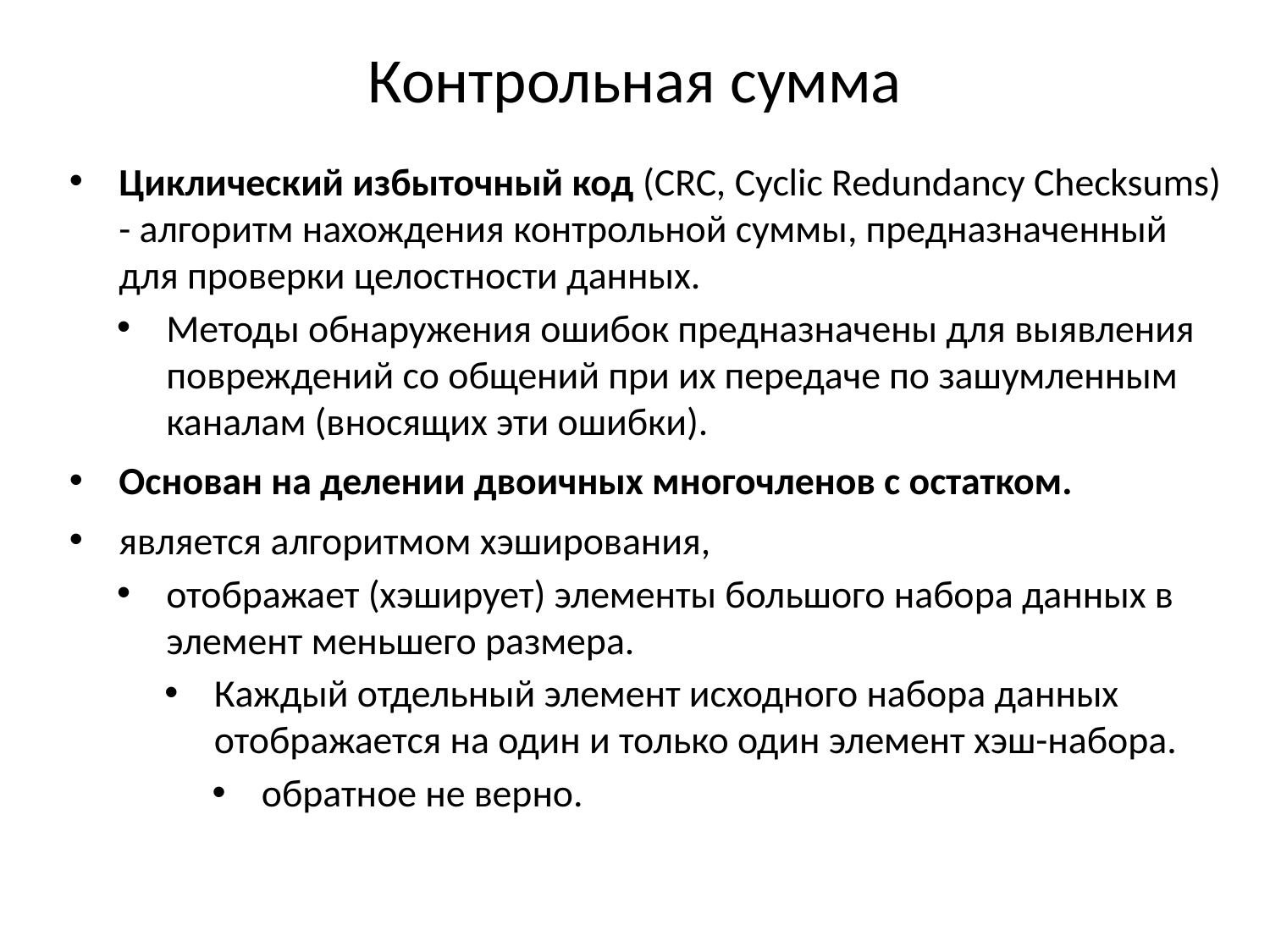

# Контрольная сумма
Циклический избыточный код (CRC, Cyclic Redundancy Checksums) - алгоритм нахождения контрольной суммы, предназначенный для проверки целостности данных.
Методы обнаружения ошибок предназначены для выявления повреждений со общений при их передаче по зашумленным каналам (вносящих эти ошибки).
Основан на делении двоичных многочленов с остатком.
является алгоритмом хэширования,
отображает (хэширует) элементы большого набора данных в элемент меньшего размера.
Каждый отдельный элемент исходного набора данных отображается на один и только один элемент хэш-набора.
обратное не верно.